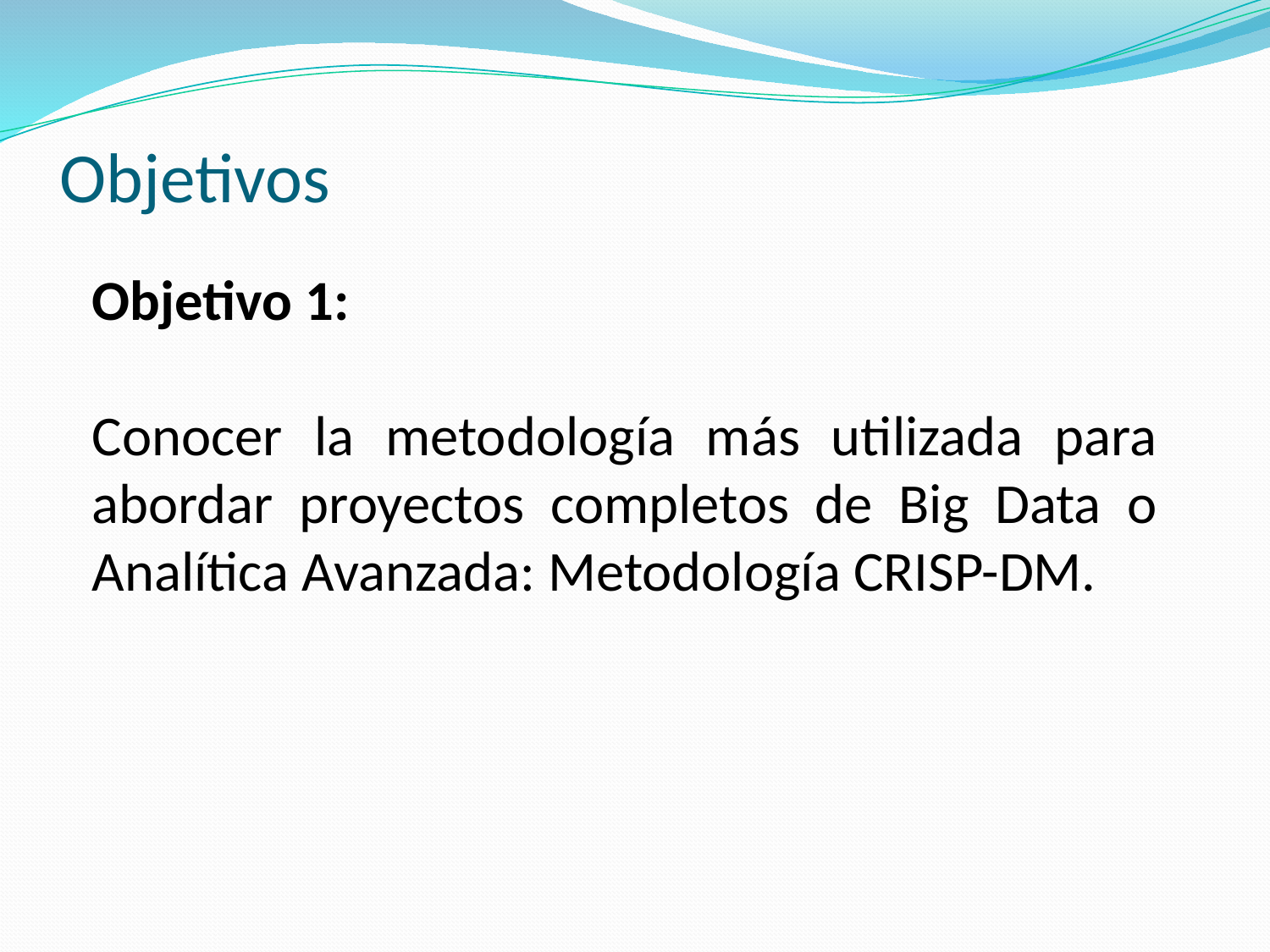

# Objetivos
Objetivo 1:

Conocer la metodología más utilizada para abordar proyectos completos de Big Data o Analítica Avanzada: Metodología CRISP-DM.